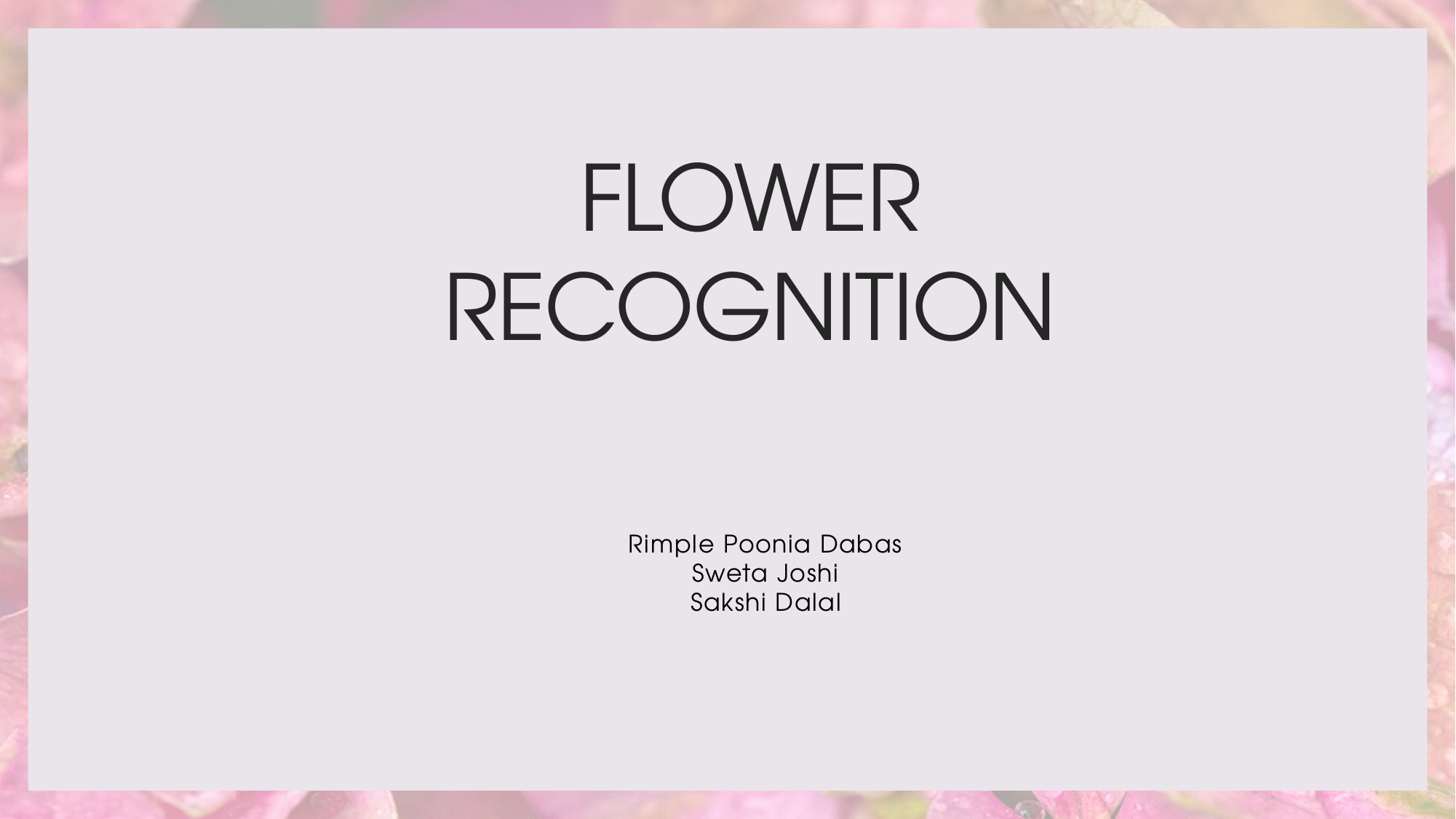

Flower Recognition
Rimple Poonia Dabas
Sweta Joshi
Sakshi Dalal